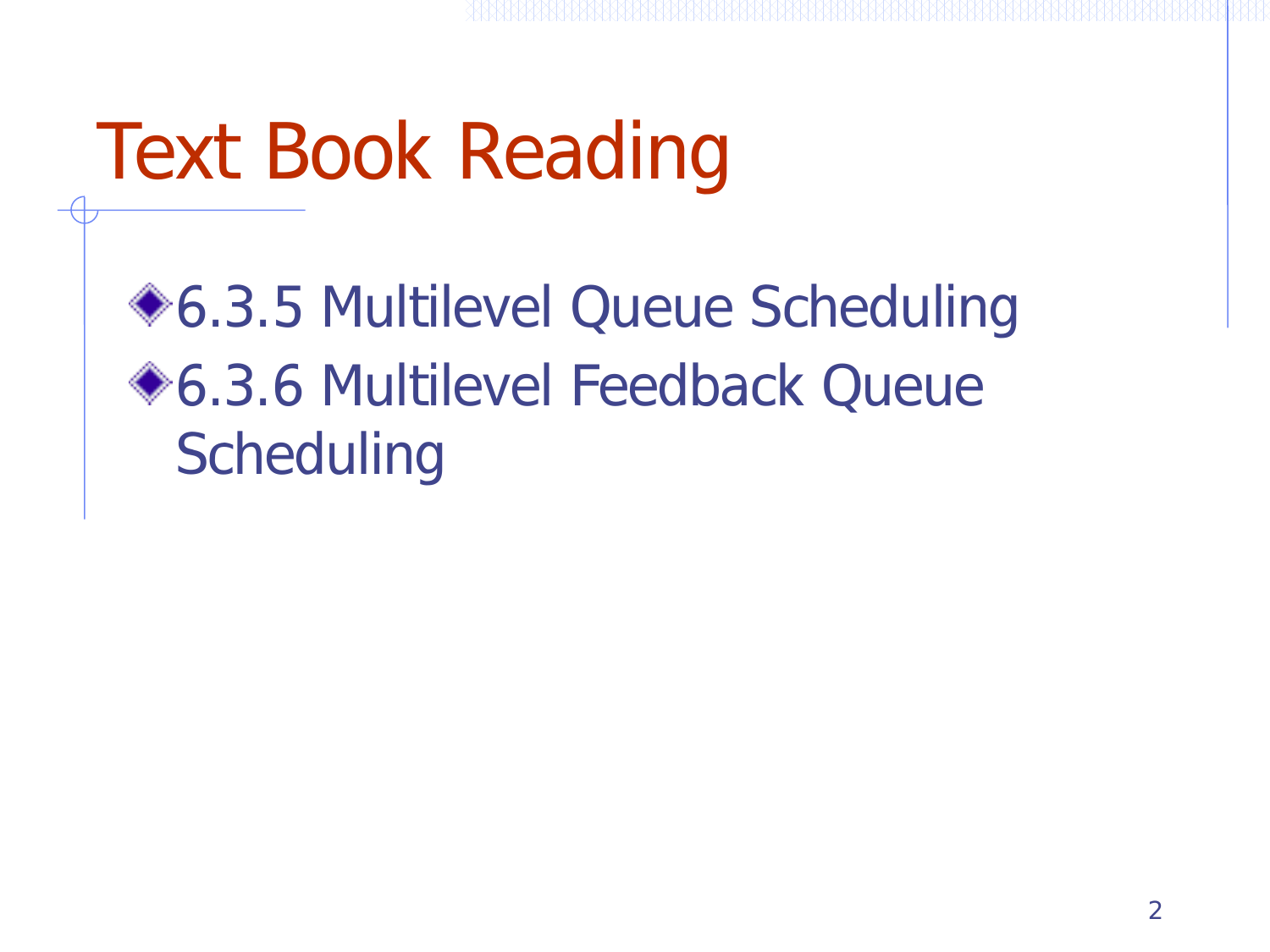

# Text Book Reading
6.3.5 Multilevel Queue Scheduling
6.3.6 Multilevel Feedback Queue Scheduling
2